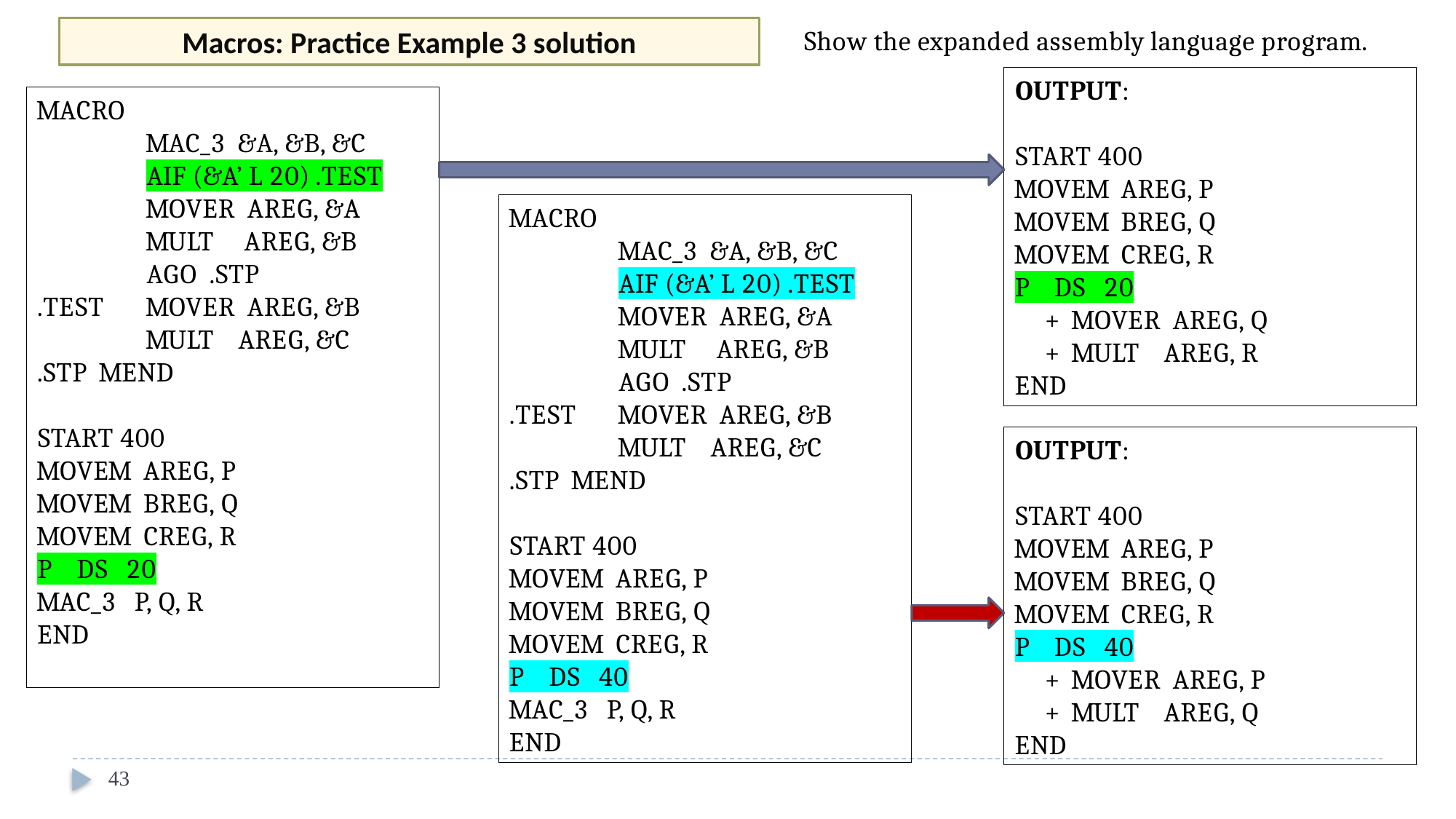

Macros: Practice Example 3 solution
Show the expanded assembly language program.
OUTPUT:

START 400
MOVEM  AREG, P
MOVEM  BREG, Q
MOVEM  CREG, R
P    DS   20
     +  MOVER  AREG, Q
     +  MULT    AREG, R
END
MACRO
	MAC_3  &A, &B, &C
	AIF (&A’ L 20) .TEST
	MOVER  AREG, &A
	MULT     AREG, &B
	AGO  .STP
.TEST	MOVER  AREG, &B
	MULT    AREG, &C
.STP  MEND

START 400
MOVEM  AREG, P
MOVEM  BREG, Q
MOVEM  CREG, R
P    DS   20
MAC_3   P, Q, R
END

MACRO
	MAC_3  &A, &B, &C
	AIF (&A’ L 20) .TEST
	MOVER  AREG, &A
	MULT     AREG, &B
	AGO  .STP
.TEST	MOVER  AREG, &B
	MULT    AREG, &C
.STP  MEND

START 400
MOVEM  AREG, P
MOVEM  BREG, Q
MOVEM  CREG, R
P    DS   40
MAC_3   P, Q, R
END
OUTPUT:

START 400
MOVEM  AREG, P
MOVEM  BREG, Q
MOVEM  CREG, R
P    DS   40
     +  MOVER  AREG, P
     +  MULT    AREG, Q
END

43